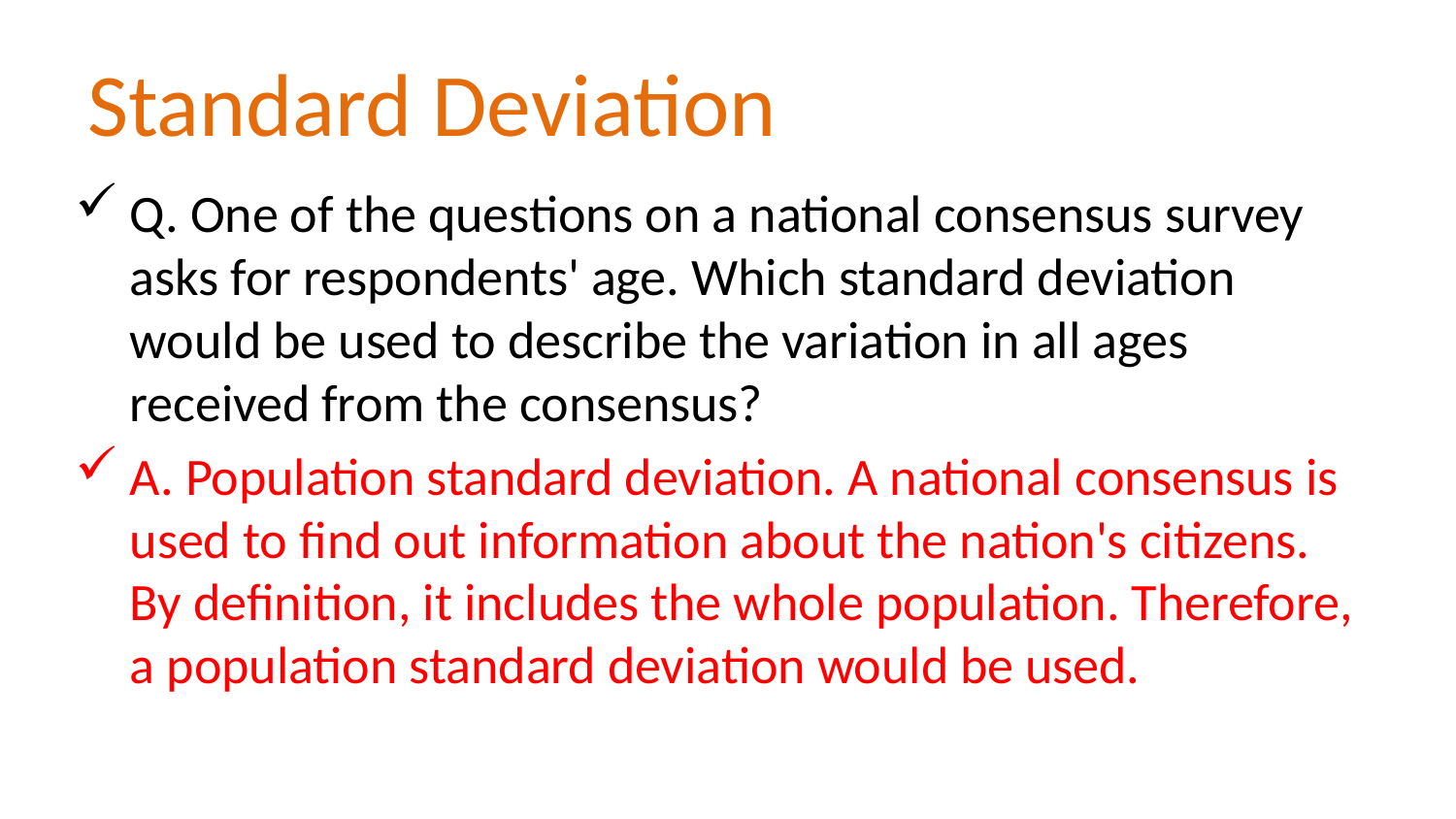

# Standard Deviation
Q. One of the questions on a national consensus survey asks for respondents' age. Which standard deviation would be used to describe the variation in all ages received from the consensus?
A. Population standard deviation. A national consensus is used to find out information about the nation's citizens. By definition, it includes the whole population. Therefore, a population standard deviation would be used.